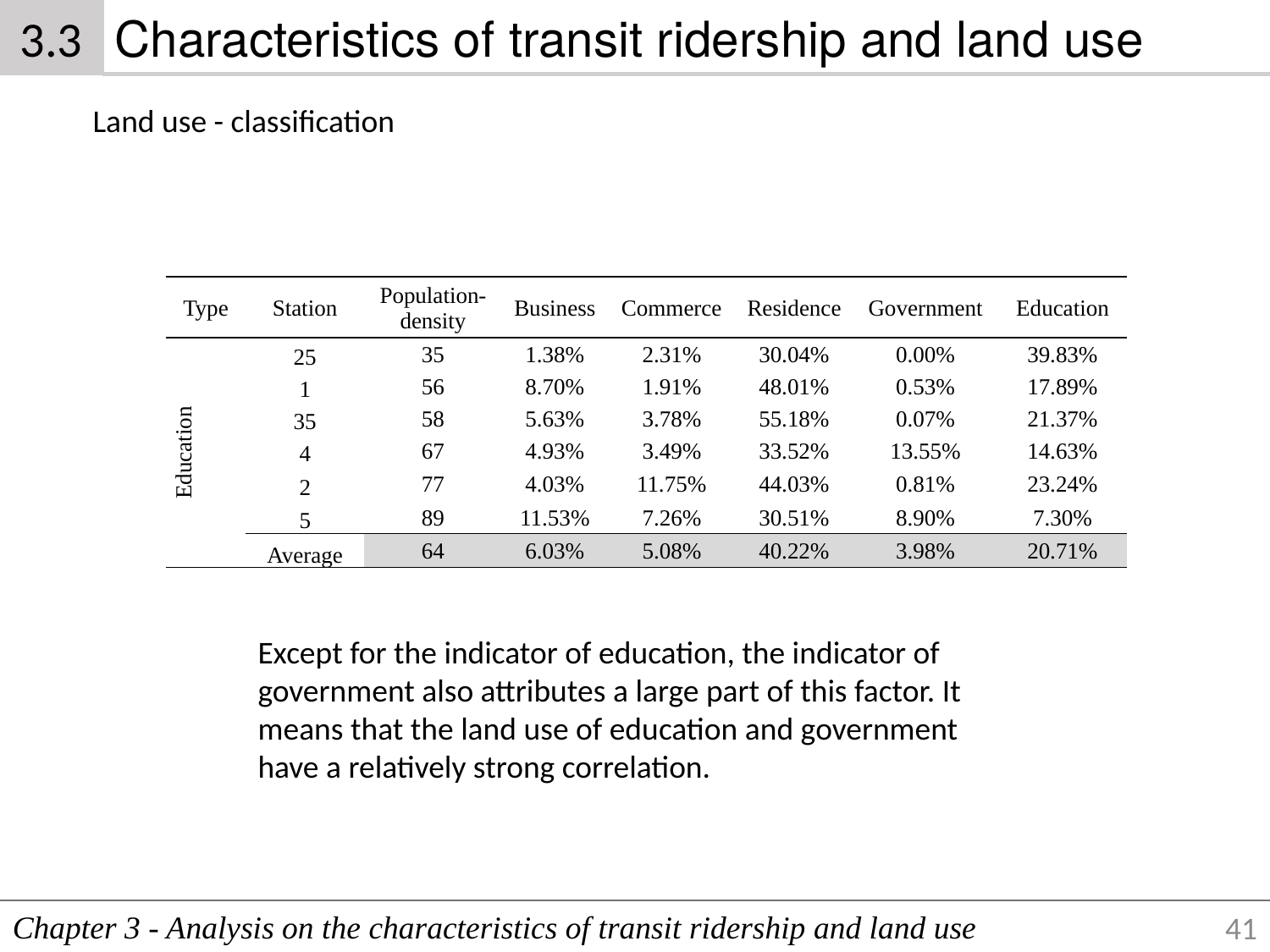

3.3
Characteristics of transit ridership and land use
Land use - classification
| Type | Station | Population-density | Business | Commerce | Residence | Government | Education |
| --- | --- | --- | --- | --- | --- | --- | --- |
| Education | 25 | 35 | 1.38% | 2.31% | 30.04% | 0.00% | 39.83% |
|  | 1 | 56 | 8.70% | 1.91% | 48.01% | 0.53% | 17.89% |
|  | 35 | 58 | 5.63% | 3.78% | 55.18% | 0.07% | 21.37% |
|  | 4 | 67 | 4.93% | 3.49% | 33.52% | 13.55% | 14.63% |
|  | 2 | 77 | 4.03% | 11.75% | 44.03% | 0.81% | 23.24% |
|  | 5 | 89 | 11.53% | 7.26% | 30.51% | 8.90% | 7.30% |
|  | Average | 64 | 6.03% | 5.08% | 40.22% | 3.98% | 20.71% |
Except for the indicator of education, the indicator of government also attributes a large part of this factor. It means that the land use of education and government have a relatively strong correlation.
Chapter 3 - Analysis on the characteristics of transit ridership and land use

41